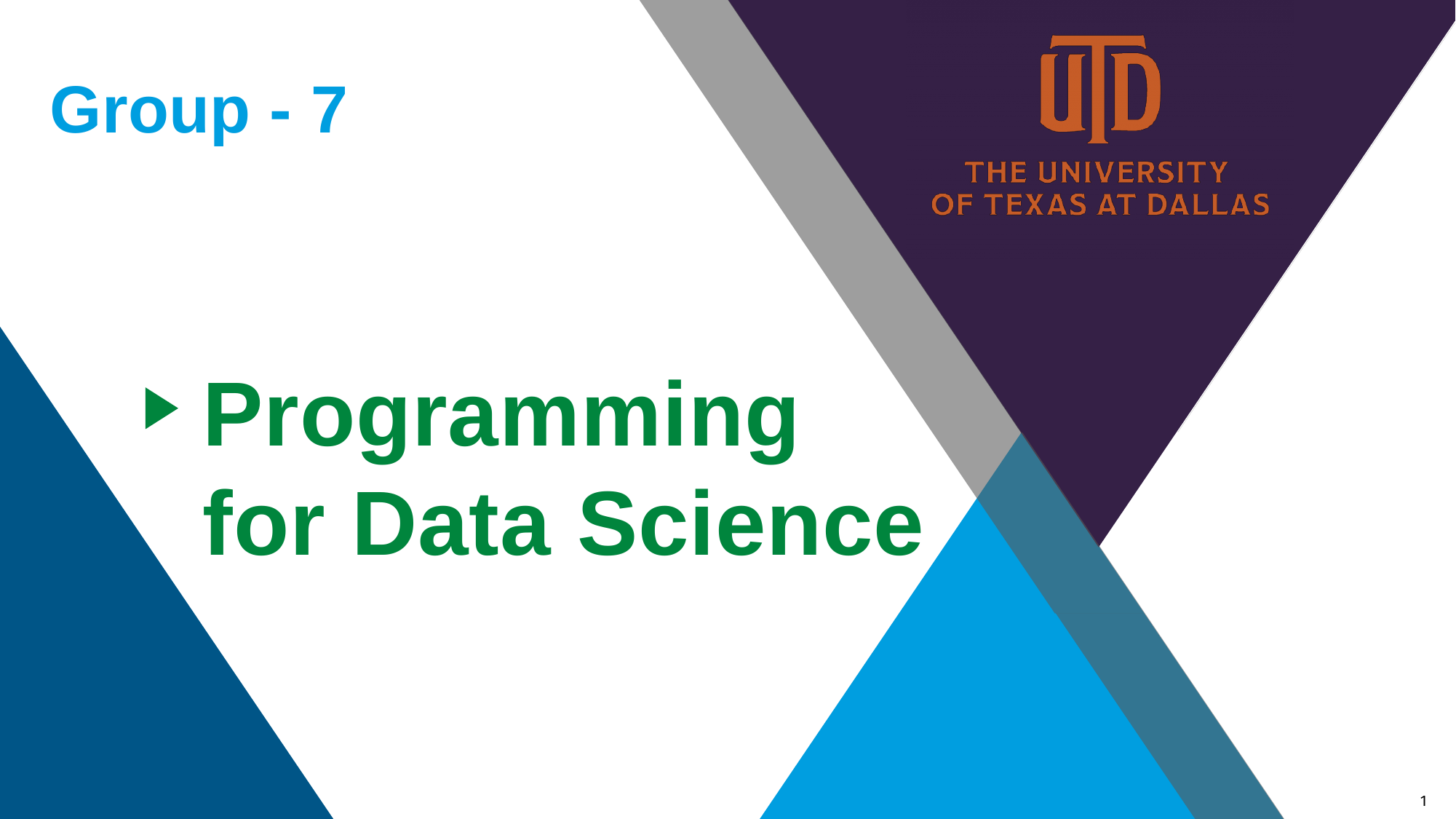

Group - 7

Programming for Data Science

1